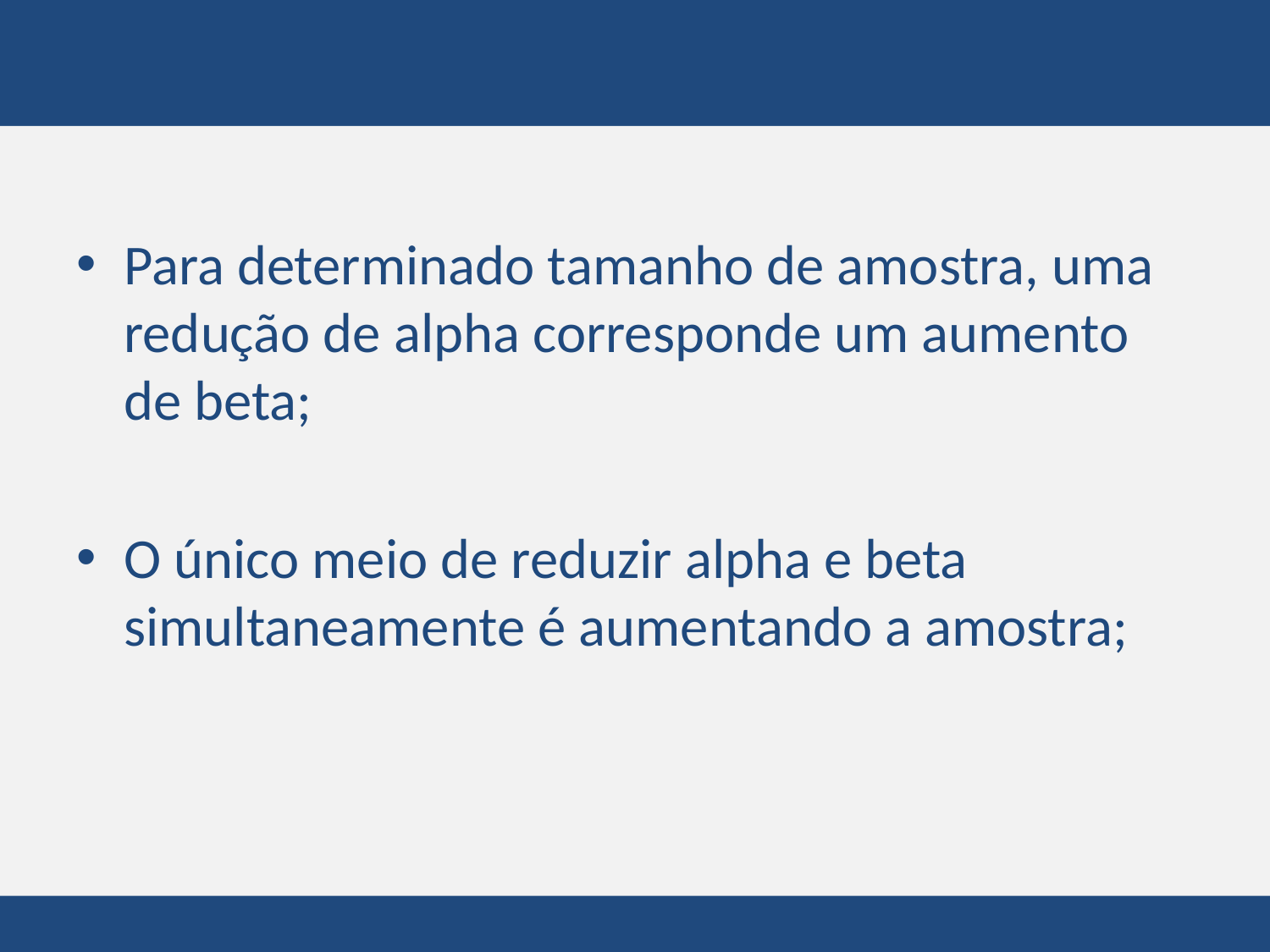

#
Para determinado tamanho de amostra, uma redução de alpha corresponde um aumento de beta;

O único meio de reduzir alpha e beta simultaneamente é aumentando a amostra;